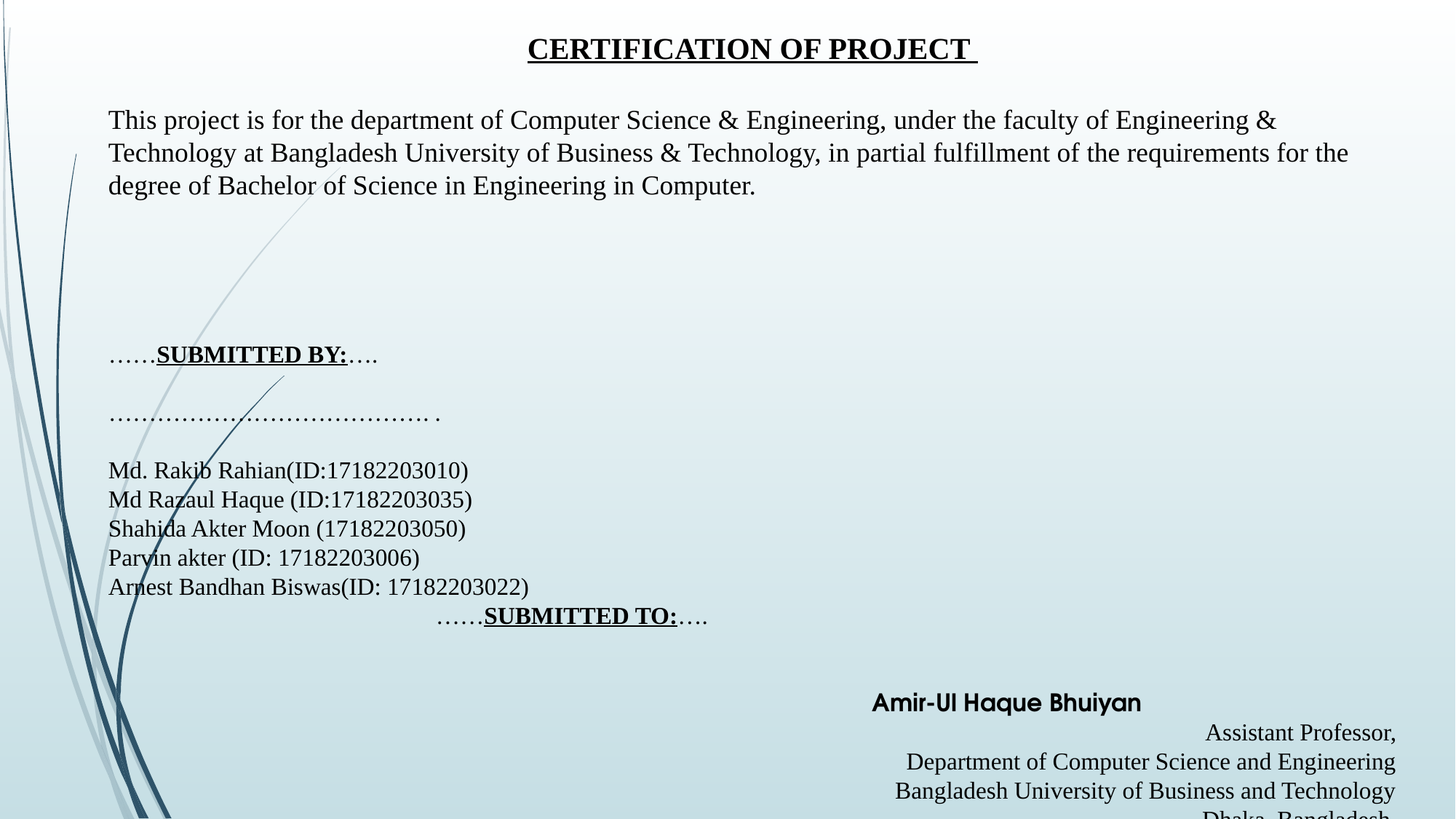

CERTIFICATION OF PROJECT

This project is for the department of Computer Science & Engineering, under the faculty of Engineering & Technology at Bangladesh University of Business & Technology, in partial fulfillment of the requirements for the degree of Bachelor of Science in Engineering in Computer.

……SUBMITTED BY:….

…………………………………. .

Md. Rakib Rahian(ID:17182203010)
Md Razaul Haque (ID:17182203035)
Shahida Akter Moon (17182203050)
Parvin akter (ID: 17182203006)
Arnest Bandhan Biswas(ID: 17182203022) 											……SUBMITTED TO:….

																		Amir-Ul Haque Bhuiyan
Assistant Professor,
Department of Computer Science and Engineering
Bangladesh University of Business and Technology
Dhaka, Bangladesh